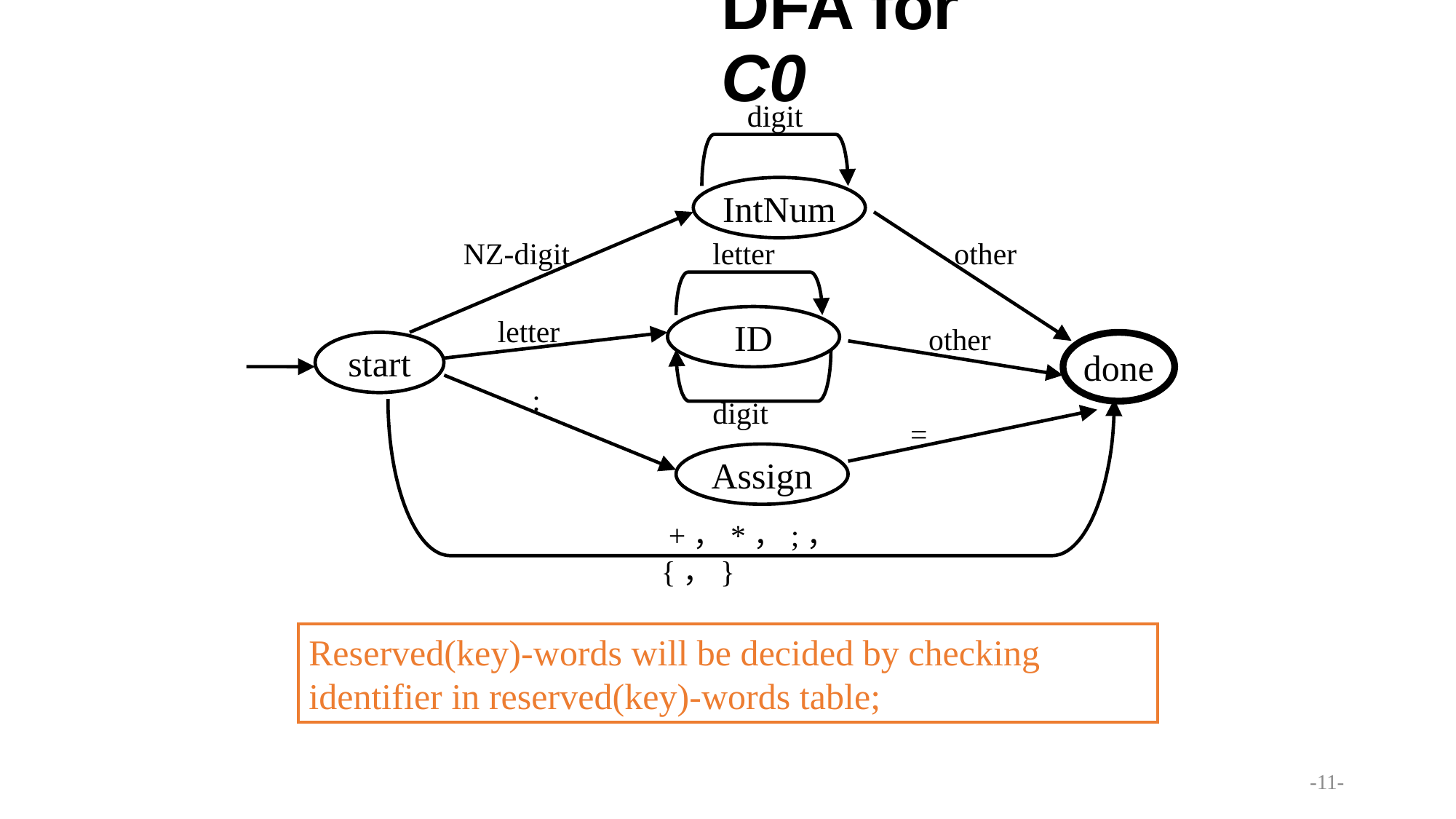

# DFA for C0

digit

IntNum

NZ-digit
letter
other

letter
ID
other

done
start

:
digit

=
Assign
 +，*，;，{，}
Reserved(key)-words will be decided by checking identifier in reserved(key)-words table;
-11-